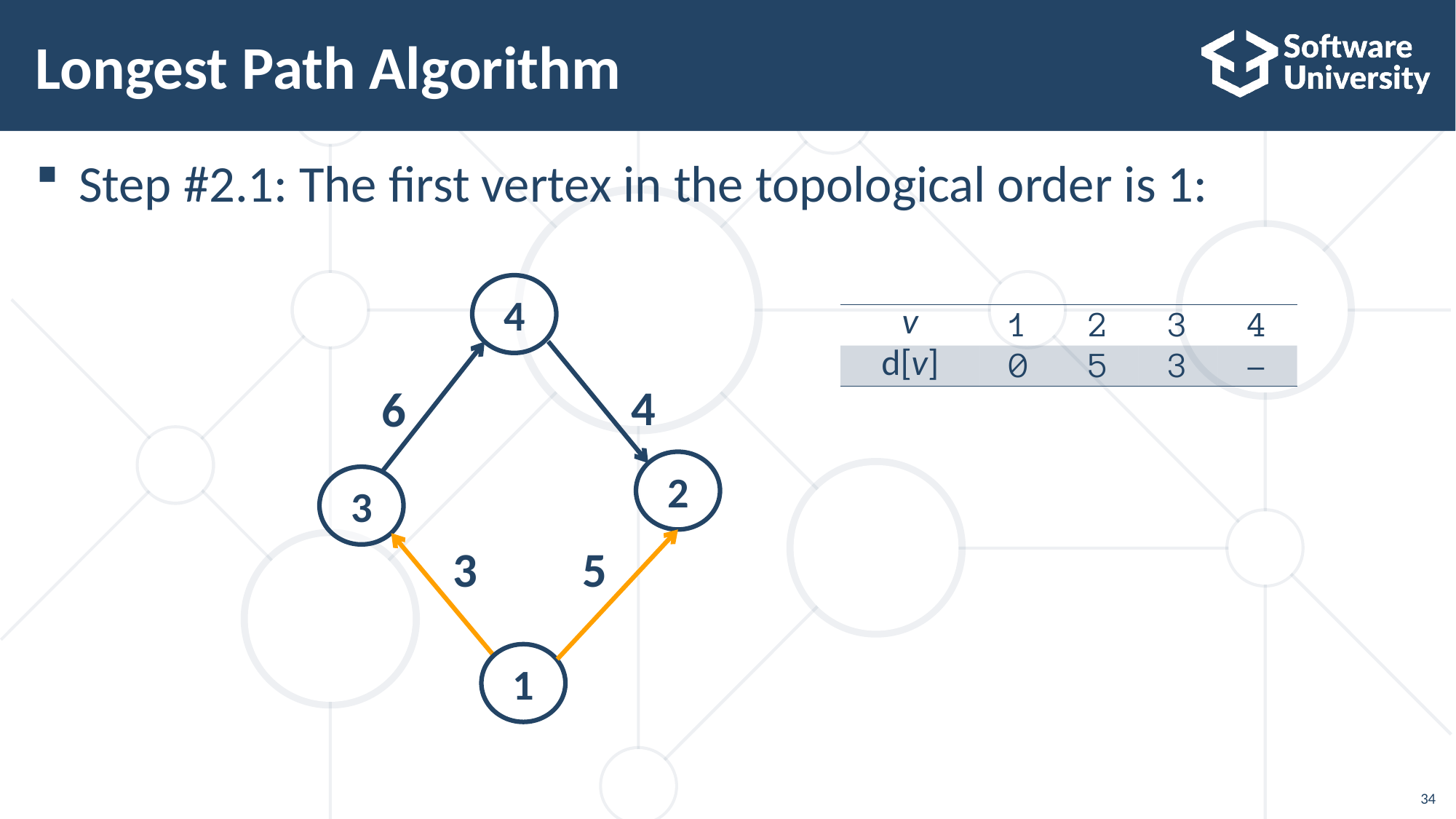

# Longest Path Algorithm
Step #2.1: The first vertex in the topological order is 1:

4
| v | 1 | 2 | 3 | 4 |
| --- | --- | --- | --- | --- |
| d[v] | 0 | 5 | 3 | - |
4
6
2
3
3
5

1
34